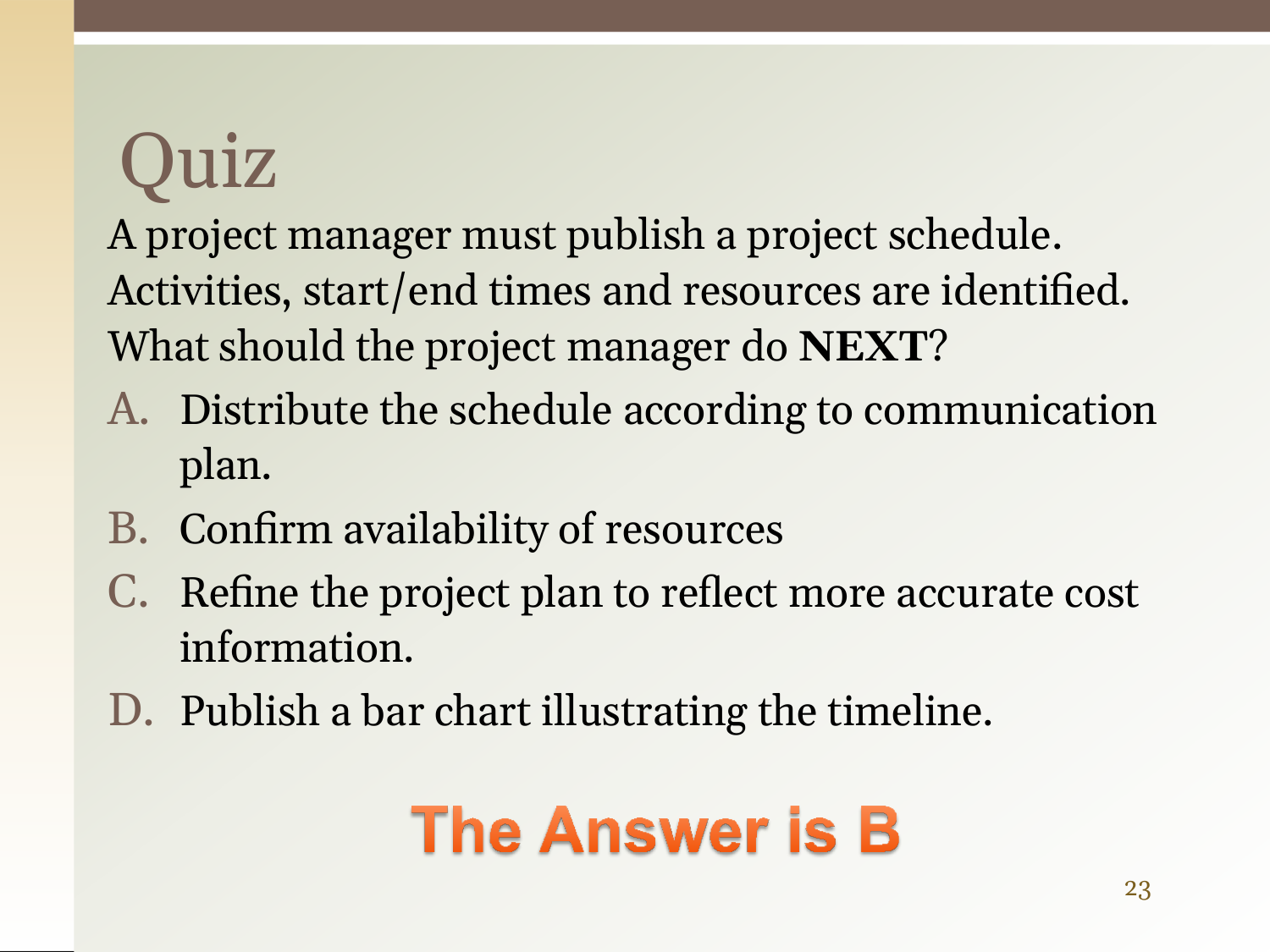

# Quiz
A project manager must publish a project schedule.
Activities, start/end times and resources are identified. What should the project manager do NEXT?
Distribute the schedule according to communication plan.
Confirm availability of resources
Refine the project plan to reflect more accurate cost
information.
Publish a bar chart illustrating the timeline.

23